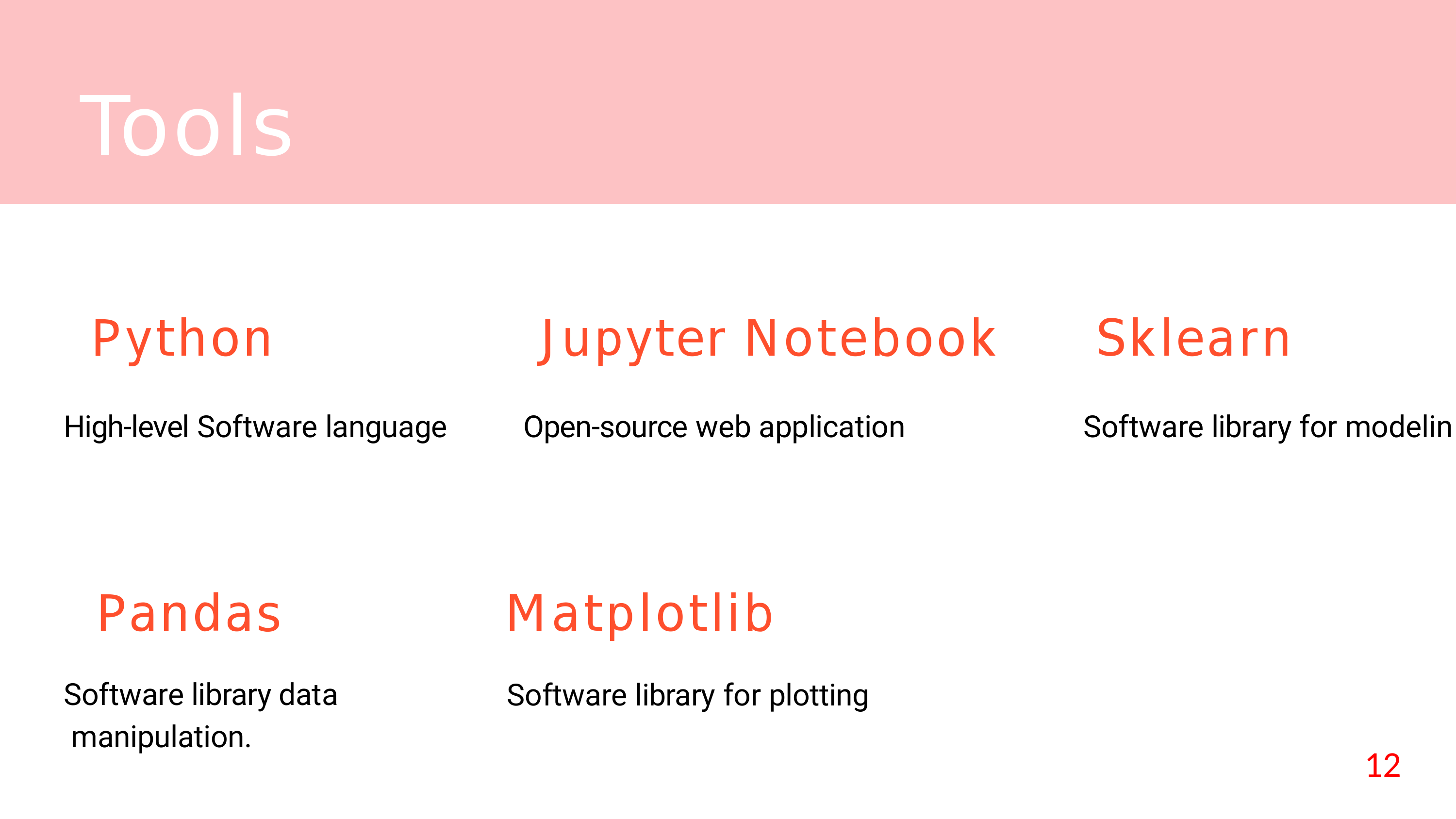

# Tools
Python
High-level Software language
Jupyter Notebook
Open-source web application
Sklearn
Software library for modelin
Pandas
Software library data  manipulation.
Matplotlib
Software library for plotting
12